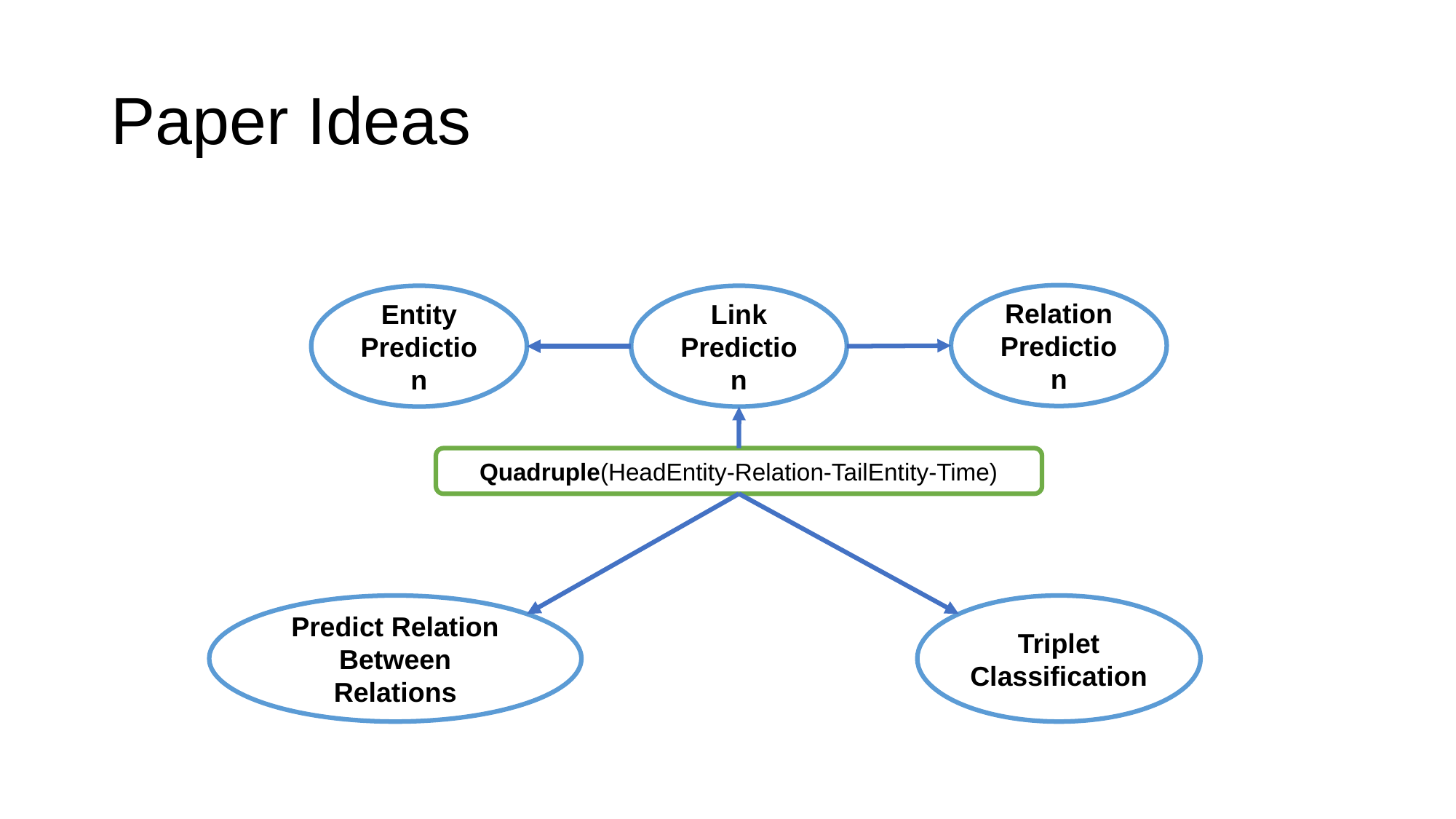

# Paper Ideas
Relation Prediction
Entity Prediction
Link Prediction
Quadruple(HeadEntity-Relation-TailEntity-Time)
Triplet Classification
Predict Relation Between Relations